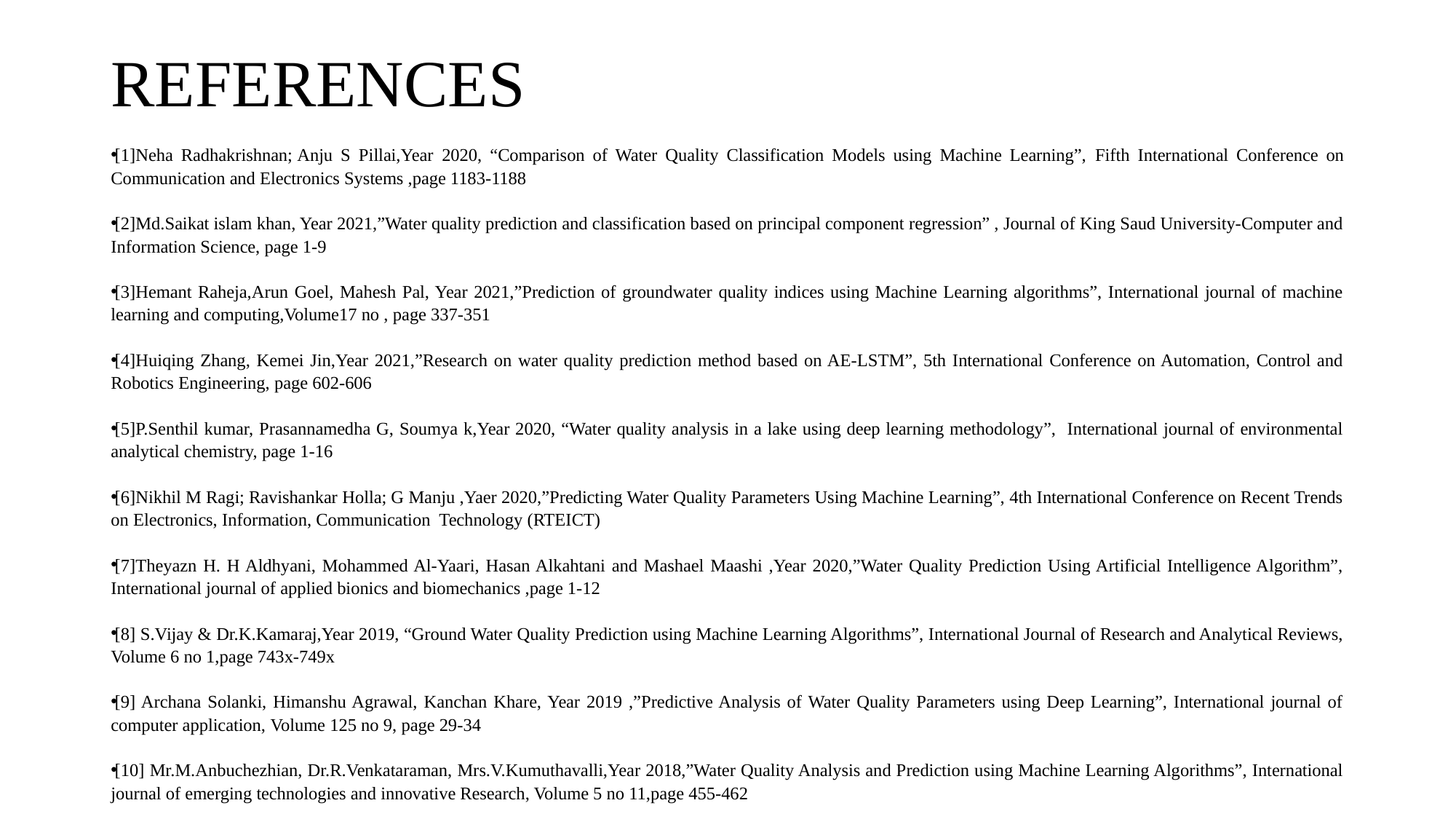

# REFERENCES
[1]Neha Radhakrishnan; Anju S Pillai,Year 2020, “Comparison of Water Quality Classification Models using Machine Learning”, Fifth International Conference on Communication and Electronics Systems ,page 1183-1188

[2]Md.Saikat islam khan, Year 2021,”Water quality prediction and classification based on principal component regression” , Journal of King Saud University-Computer and Information Science, page 1-9

[3]Hemant Raheja,Arun Goel, Mahesh Pal, Year 2021,”Prediction of groundwater quality indices using Machine Learning algorithms”, International journal of machine learning and computing,Volume17 no , page 337-351

[4]Huiqing Zhang, Kemei Jin,Year 2021,”Research on water quality prediction method based on AE-LSTM”, 5th International Conference on Automation, Control and Robotics Engineering, page 602-606

[5]P.Senthil kumar, Prasannamedha G, Soumya k,Year 2020, “Water quality analysis in a lake using deep learning methodology”,  International journal of environmental analytical chemistry, page 1-16

[6]Nikhil M Ragi; Ravishankar Holla; G Manju ,Yaer 2020,”Predicting Water Quality Parameters Using Machine Learning”, 4th International Conference on Recent Trends on Electronics, Information, Communication  Technology (RTEICT)

[7]Theyazn H. H Aldhyani, Mohammed Al-Yaari, Hasan Alkahtani and Mashael Maashi ,Year 2020,”Water Quality Prediction Using Artificial Intelligence Algorithm”, International journal of applied bionics and biomechanics ,page 1-12

[8] S.Vijay & Dr.K.Kamaraj,Year 2019, “Ground Water Quality Prediction using Machine Learning Algorithms”, International Journal of Research and Analytical Reviews, Volume 6 no 1,page 743x-749x

[9] Archana Solanki, Himanshu Agrawal, Kanchan Khare, Year 2019 ,”Predictive Analysis of Water Quality Parameters using Deep Learning”, International journal of computer application, Volume 125 no 9, page 29-34

[10] Mr.M.Anbuchezhian, Dr.R.Venkataraman, Mrs.V.Kumuthavalli,Year 2018,”Water Quality Analysis and Prediction using Machine Learning Algorithms”, International journal of emerging technologies and innovative Research, Volume 5 no 11,page 455-462